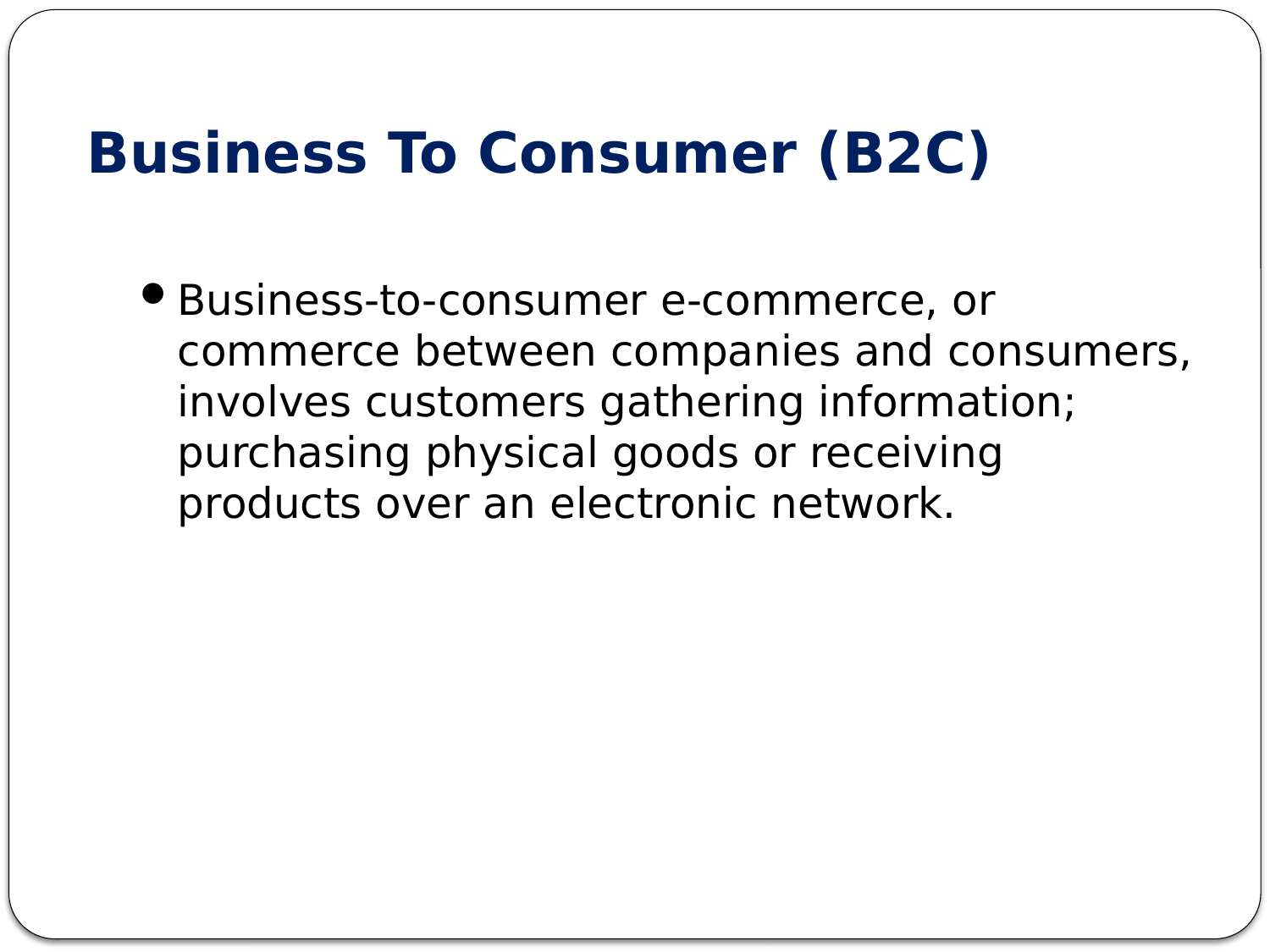

# Business To Consumer (B2C)

Business-to-consumer e-commerce, or commerce between companies and consumers, involves customers gathering information; purchasing physical goods or receiving products over an electronic network.